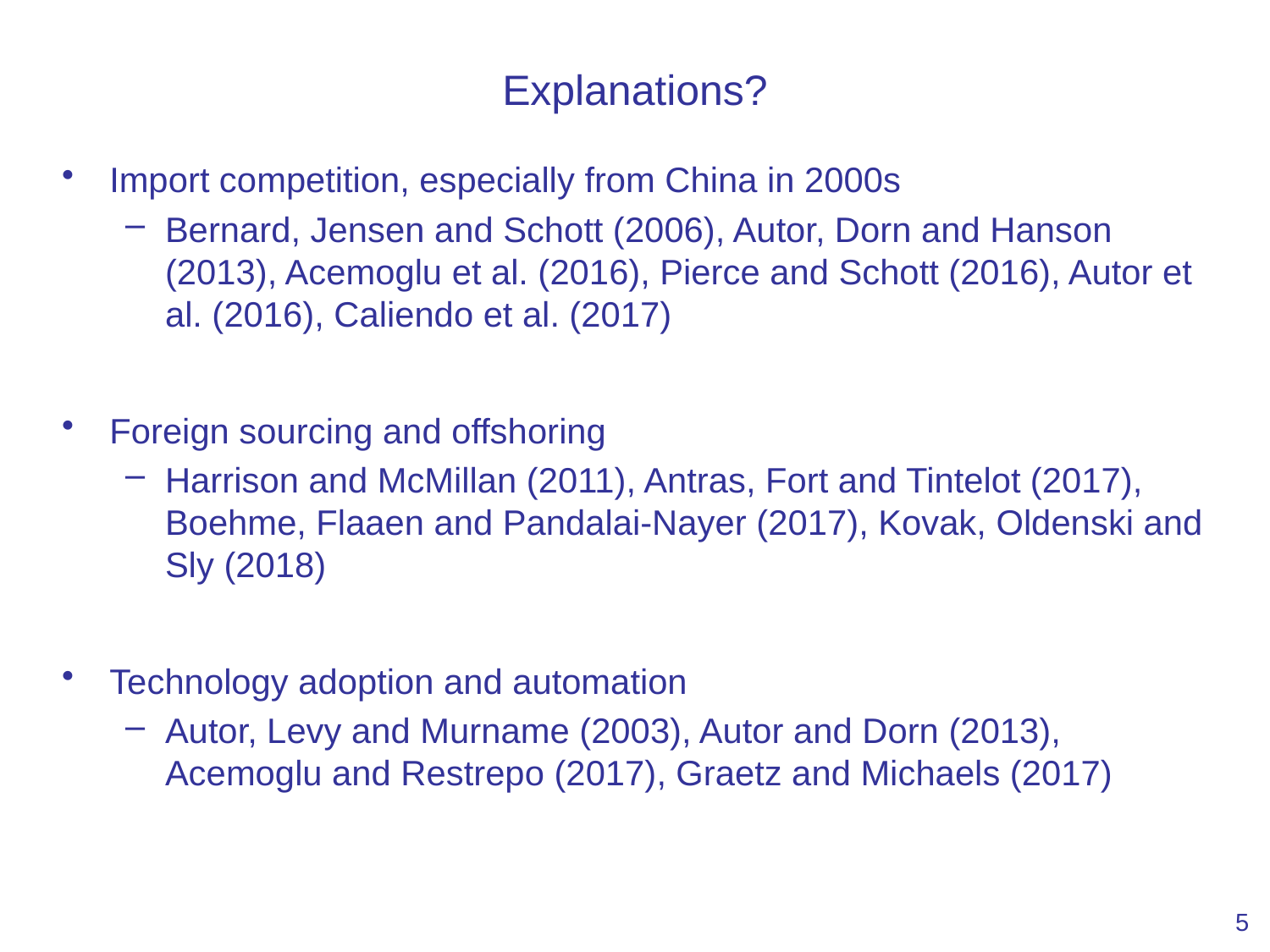

# Explanations?
Import competition, especially from China in 2000s
Bernard, Jensen and Schott (2006), Autor, Dorn and Hanson (2013), Acemoglu et al. (2016), Pierce and Schott (2016), Autor et al. (2016), Caliendo et al. (2017)

Foreign sourcing and offshoring
Harrison and McMillan (2011), Antras, Fort and Tintelot (2017), Boehme, Flaaen and Pandalai-Nayer (2017), Kovak, Oldenski and Sly (2018)

Technology adoption and automation
Autor, Levy and Murname (2003), Autor and Dorn (2013), Acemoglu and Restrepo (2017), Graetz and Michaels (2017)

5